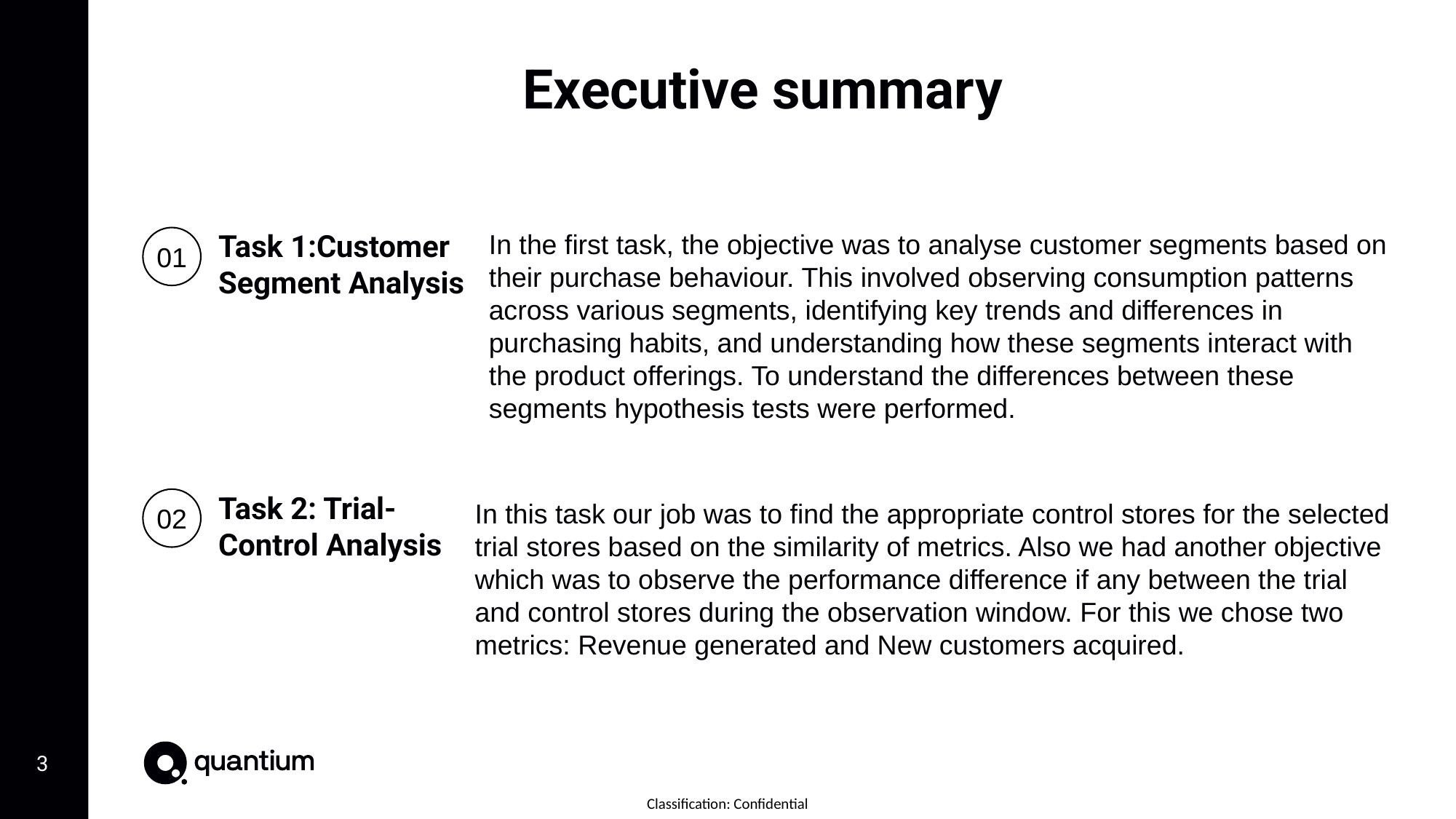

Executive summary
In the first task, the objective was to analyse customer segments based on their purchase behaviour. This involved observing consumption patterns across various segments, identifying key trends and differences in purchasing habits, and understanding how these segments interact with the product offerings. To understand the differences between these segments hypothesis tests were performed.
Task 1:Customer Segment Analysis
01
02
Task 2: Trial-Control Analysis
In this task our job was to find the appropriate control stores for the selected trial stores based on the similarity of metrics. Also we had another objective which was to observe the performance difference if any between the trial and control stores during the observation window. For this we chose two metrics: Revenue generated and New customers acquired.